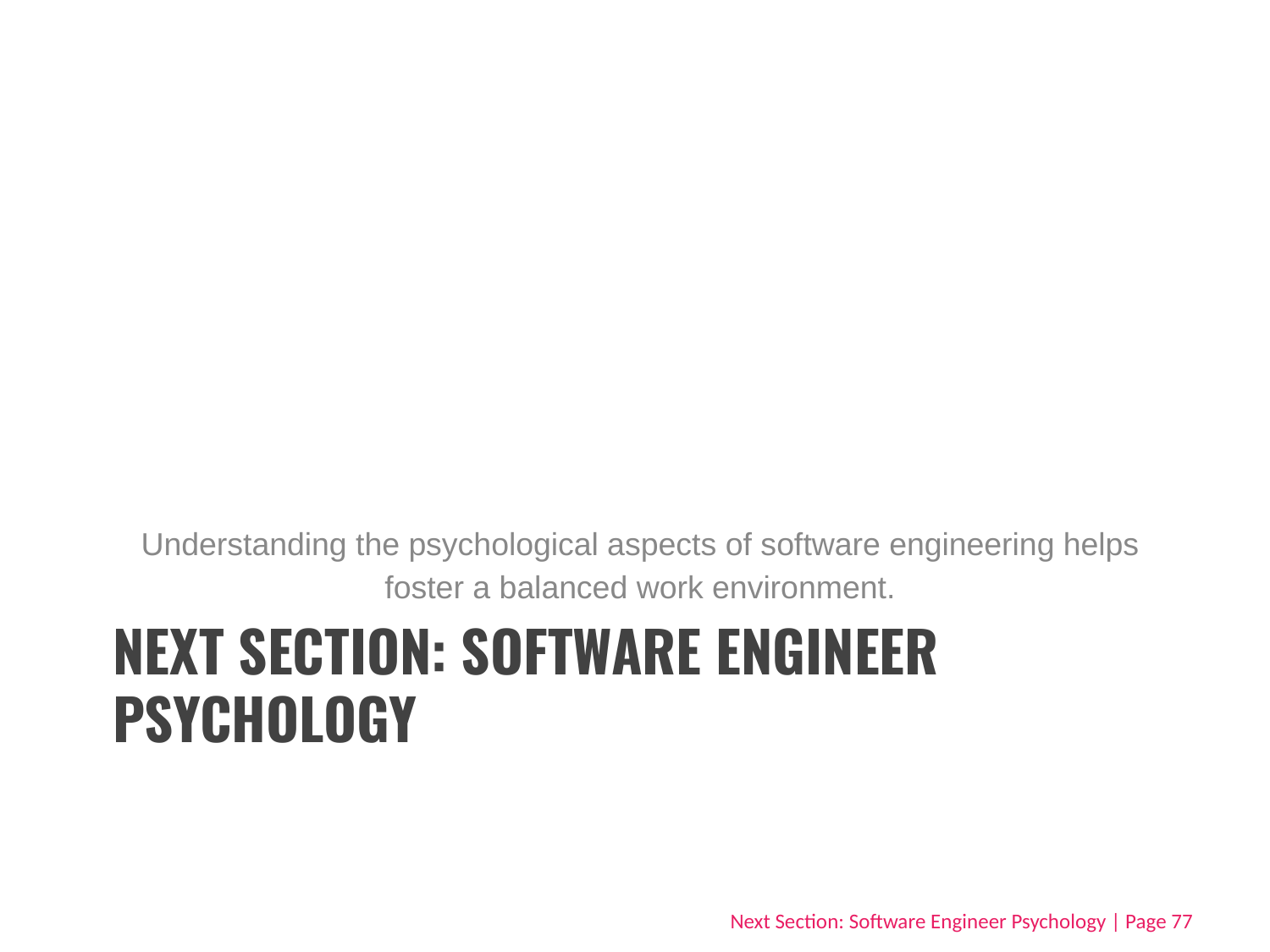

Understanding the psychological aspects of software engineering helps foster a balanced work environment.
# NEXT SECTION: SOFTWARE ENGINEER PSYCHOLOGY

Next Section: Software Engineer Psychology | Page 77